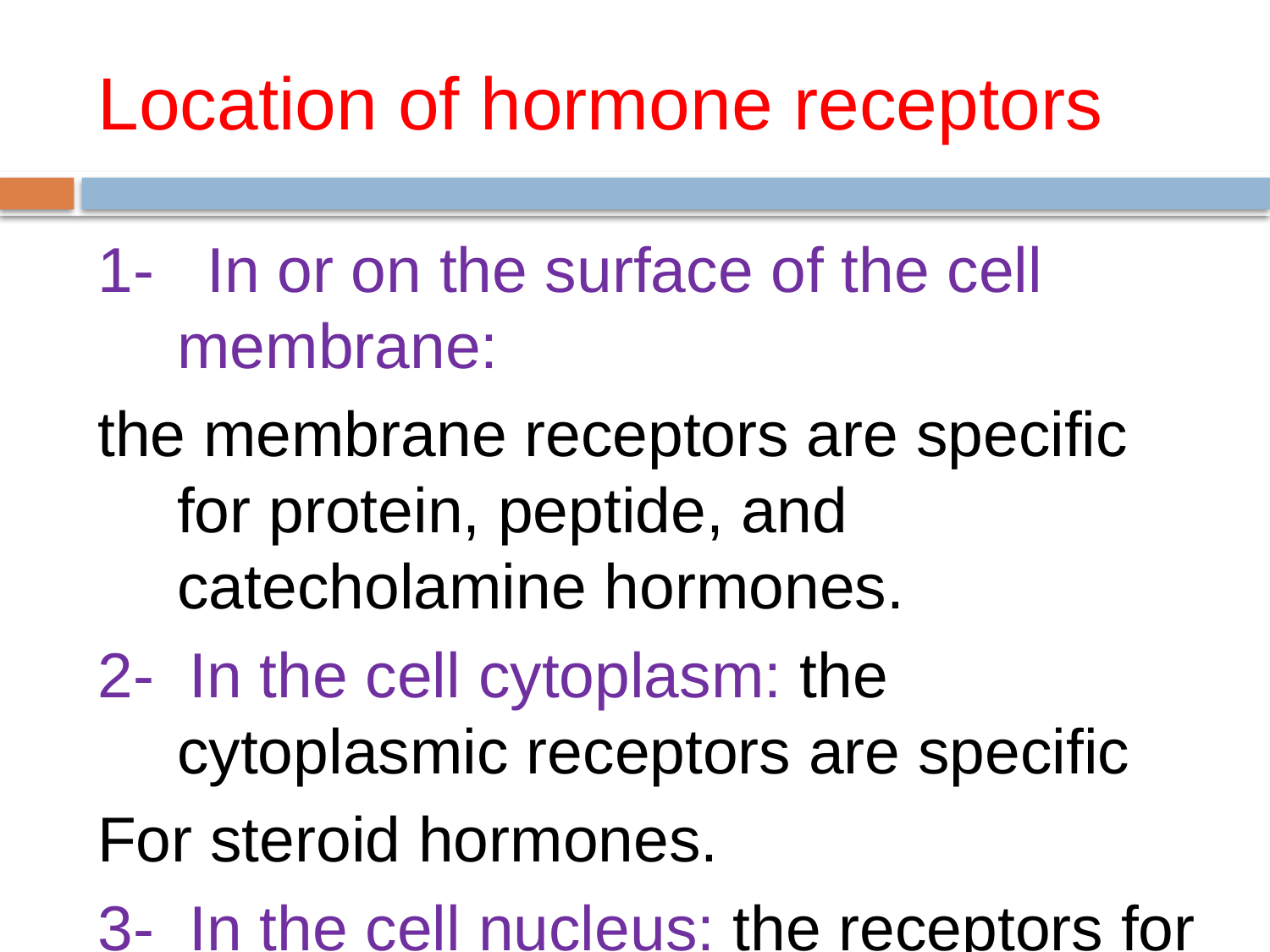

# Location of hormone receptors
1-   In or on the surface of the cell membrane:
the membrane receptors are specific for protein, peptide, and catecholamine hormones.
2-  In the cell cytoplasm: the cytoplasmic receptors are specific
For steroid hormones.
3-  In the cell nucleus: the receptors for the thyroid hormones  are found in the nucleus .